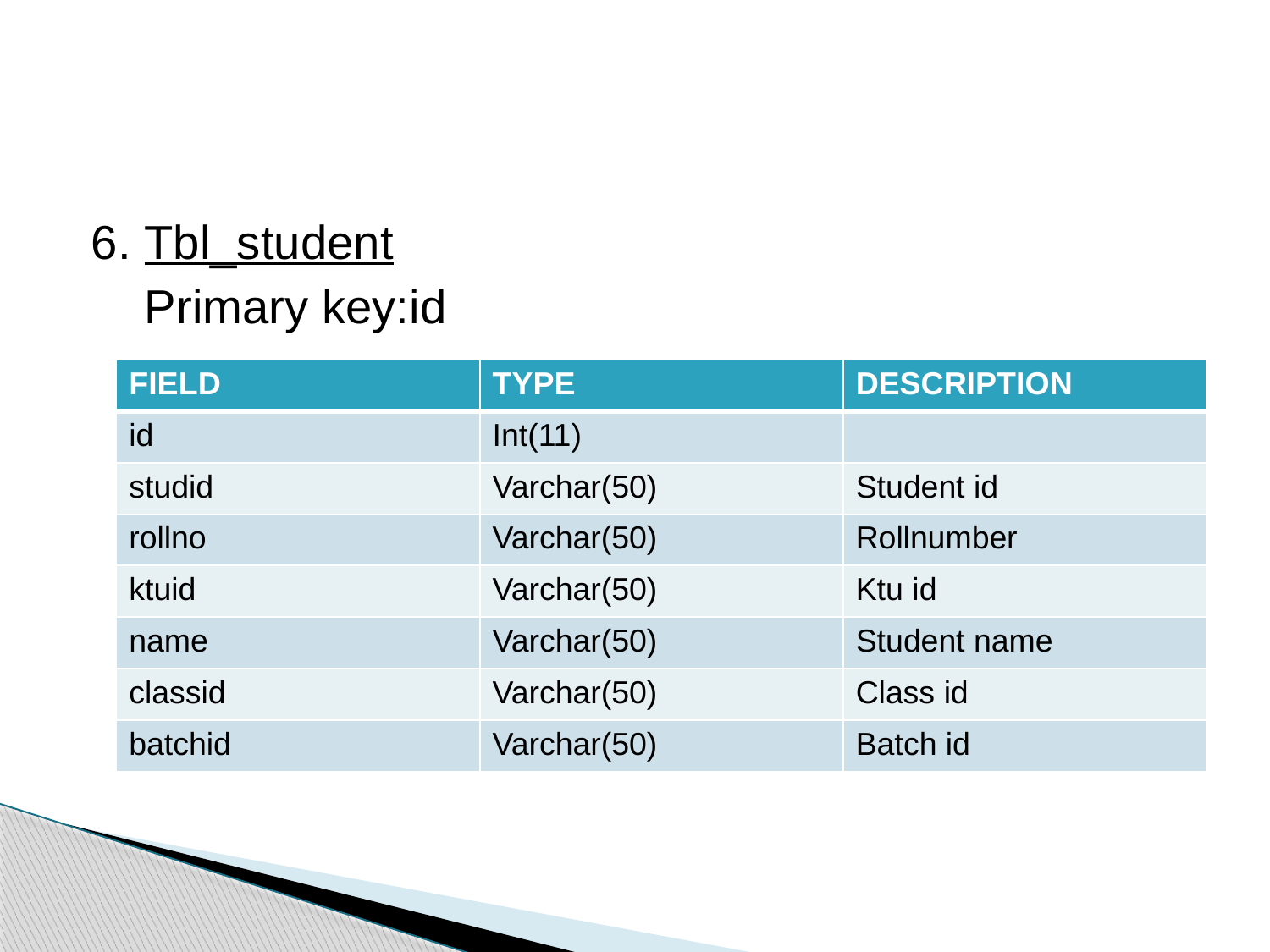

#
6. Tbl_student
    Primary key:id

| FIELD | TYPE | DESCRIPTION |
| --- | --- | --- |
| id | Int(11) |  |
| studid | Varchar(50) | Student id |
| rollno | Varchar(50) | Rollnumber |
| ktuid | Varchar(50) | Ktu id |
| name | Varchar(50) | Student name |
| classid | Varchar(50) | Class id |
| batchid | Varchar(50) | Batch id |